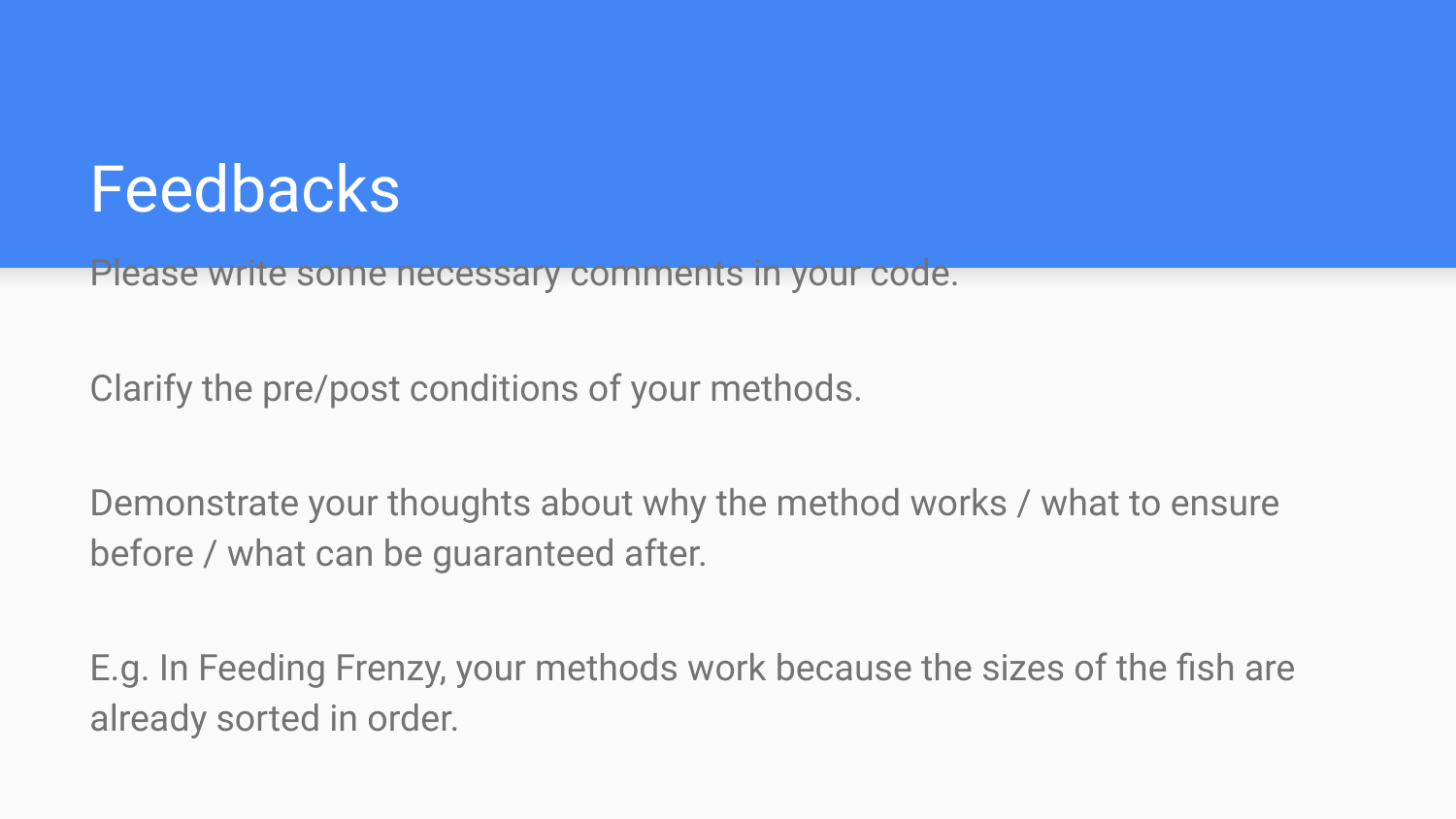

# Feedbacks
Please write some necessary comments in your code.
Clarify the pre/post conditions of your methods.
Demonstrate your thoughts about why the method works / what to ensure before / what can be guaranteed after.
E.g. In Feeding Frenzy, your methods work because the sizes of the fish are already sorted in order.